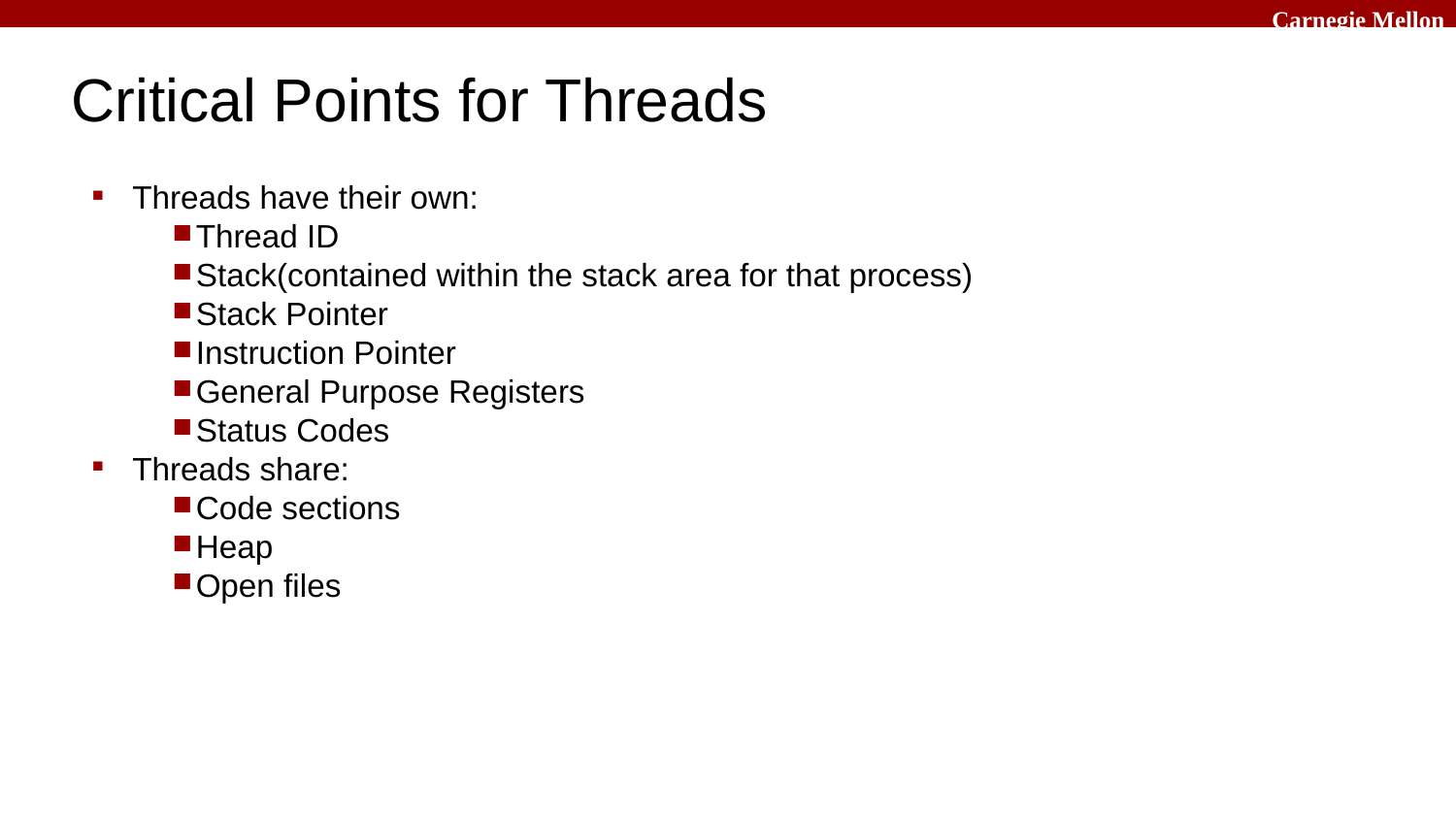

# Critical Points for Threads
Threads have their own:
Thread ID
Stack(contained within the stack area for that process)
Stack Pointer
Instruction Pointer
General Purpose Registers
Status Codes
Threads share:
Code sections
Heap
Open files